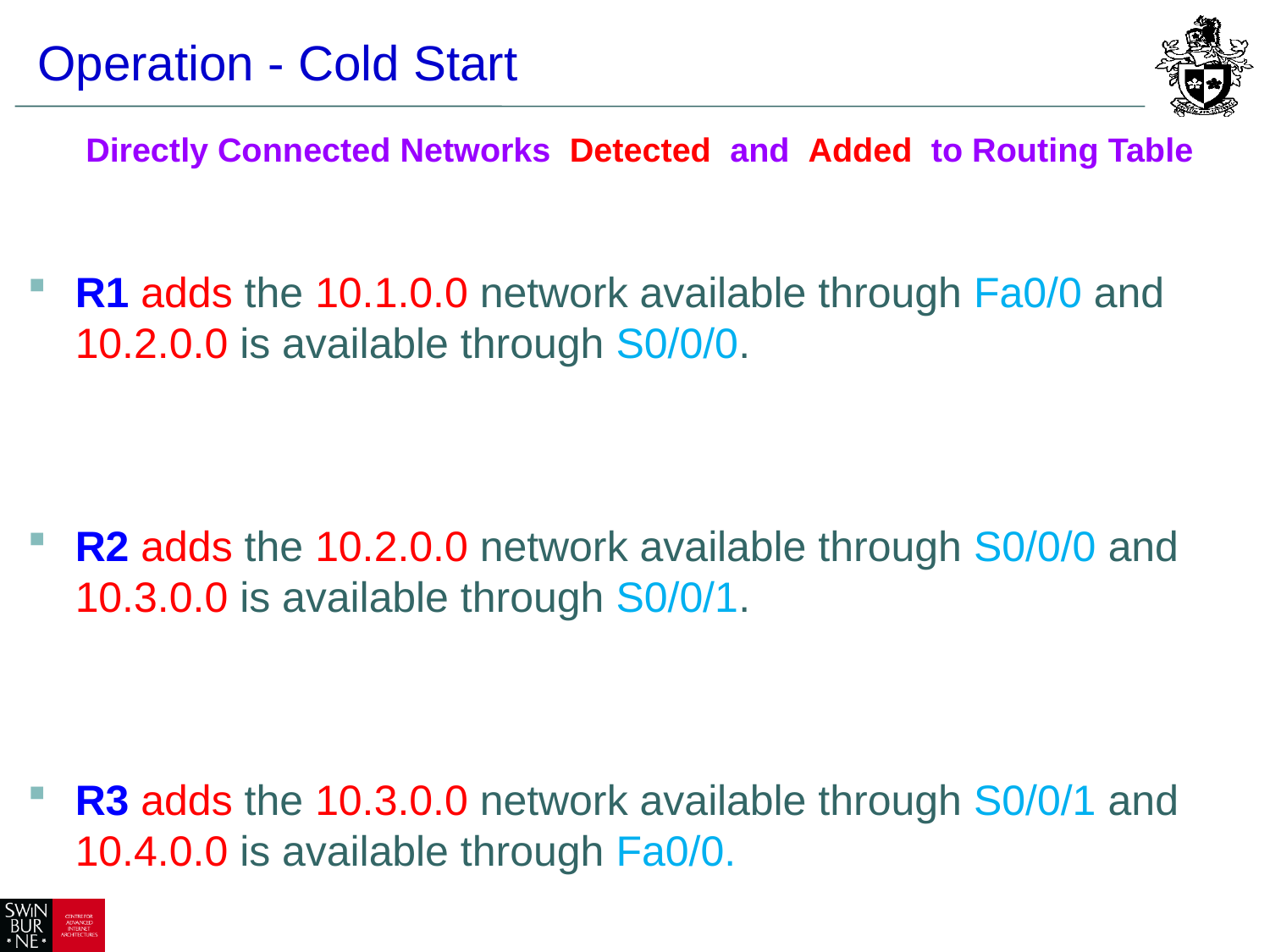

# Operation - Cold Start

R1 adds the 10.1.0.0 network available through Fa0/0 and 10.2.0.0 is available through S0/0/0.

R2 adds the 10.2.0.0 network available through S0/0/0 and 10.3.0.0 is available through S0/0/1.

R3 adds the 10.3.0.0 network available through S0/0/1 and 10.4.0.0 is available through Fa0/0.
 Directly Connected Networks  Detected  and  Added  to Routing Table